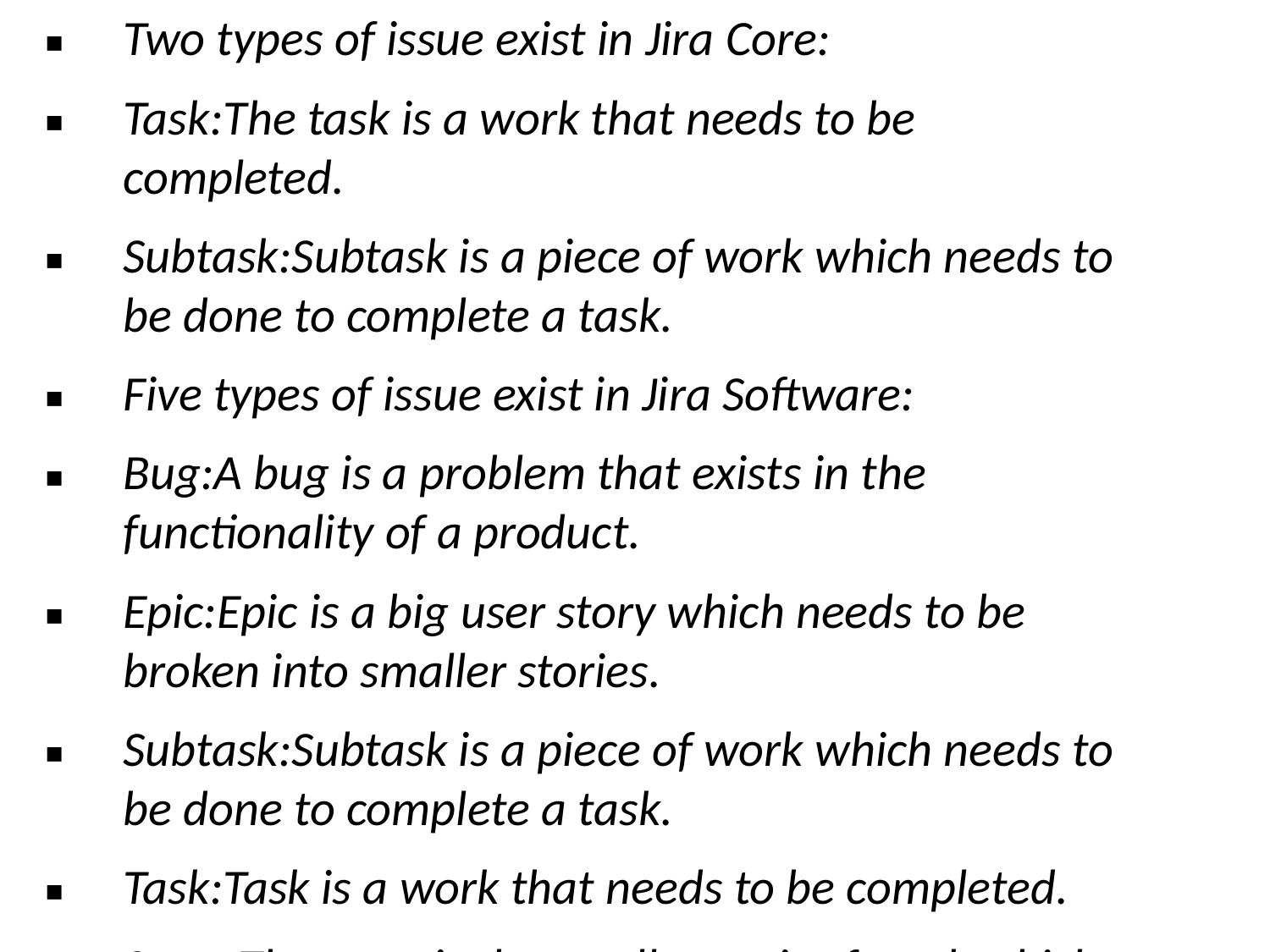

Two types of issue exist in Jira Core:
Task:The task is a work that needs to be completed.
Subtask:Subtask is a piece of work which needs to be done to complete a task.
Five types of issue exist in Jira Software:
Bug:A bug is a problem that exists in the functionality of a product.
Epic:Epic is a big user story which needs to be broken into smaller stories.
Subtask:Subtask is a piece of work which needs to be done to complete a task.
Task:Task is a work that needs to be completed.
Story:The story is the smallest unit of work which needs to be completed.